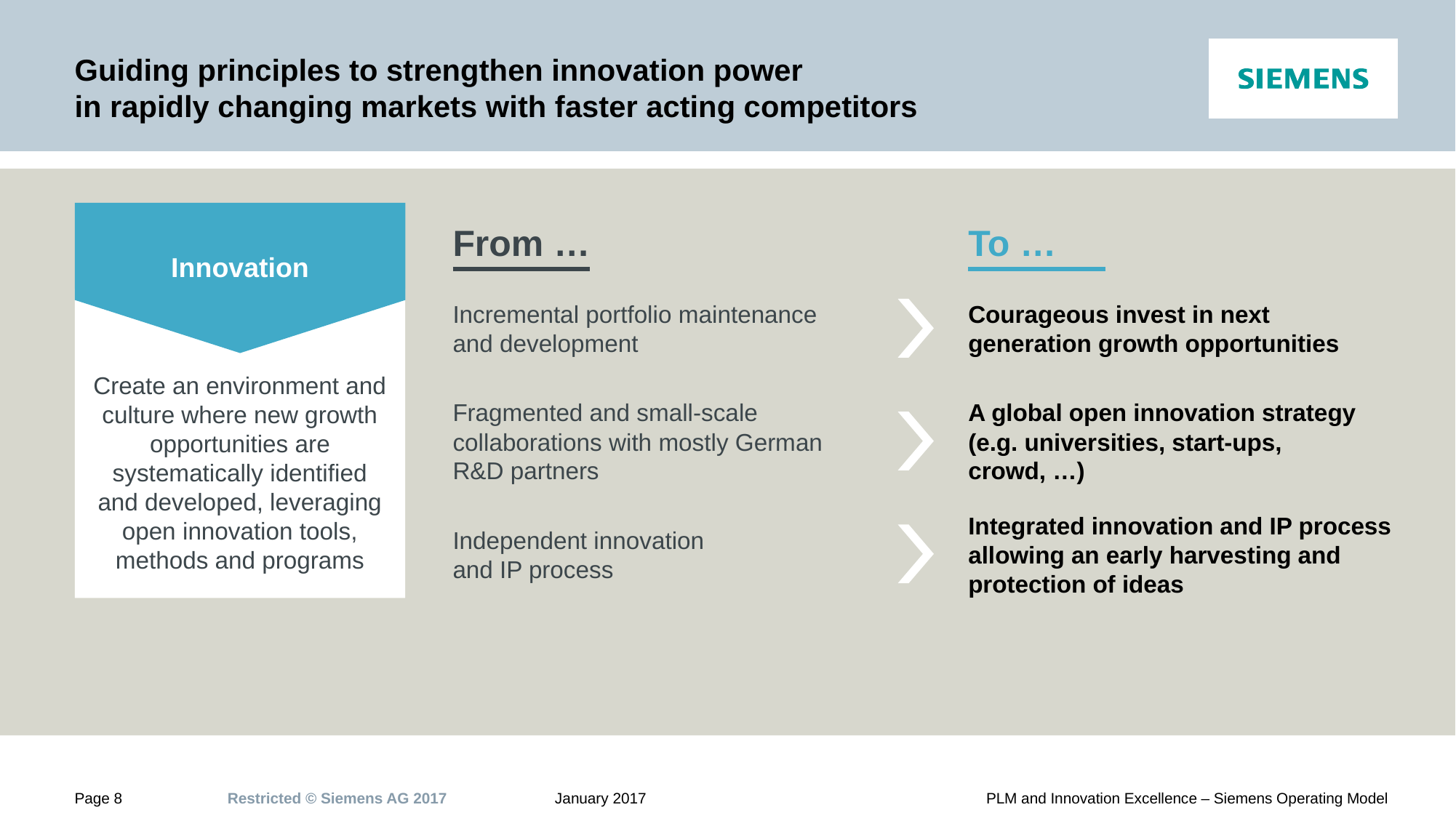

# Guiding principles to strengthen innovation power in rapidly changing markets with faster acting competitors

Innovation
Create an environment and culture where new growth opportunities are systematically identified and developed, leveraging open innovation tools, methods and programs
From …
To …
Incremental portfolio maintenance
and development

Courageous invest in next generation growth opportunities
A global open innovation strategy (e.g. universities, start-ups,
crowd, …)
Fragmented and small-scale collaborations with mostly German R&D partners

Integrated innovation and IP process allowing an early harvesting and protection of ideas
Independent innovation
and IP process